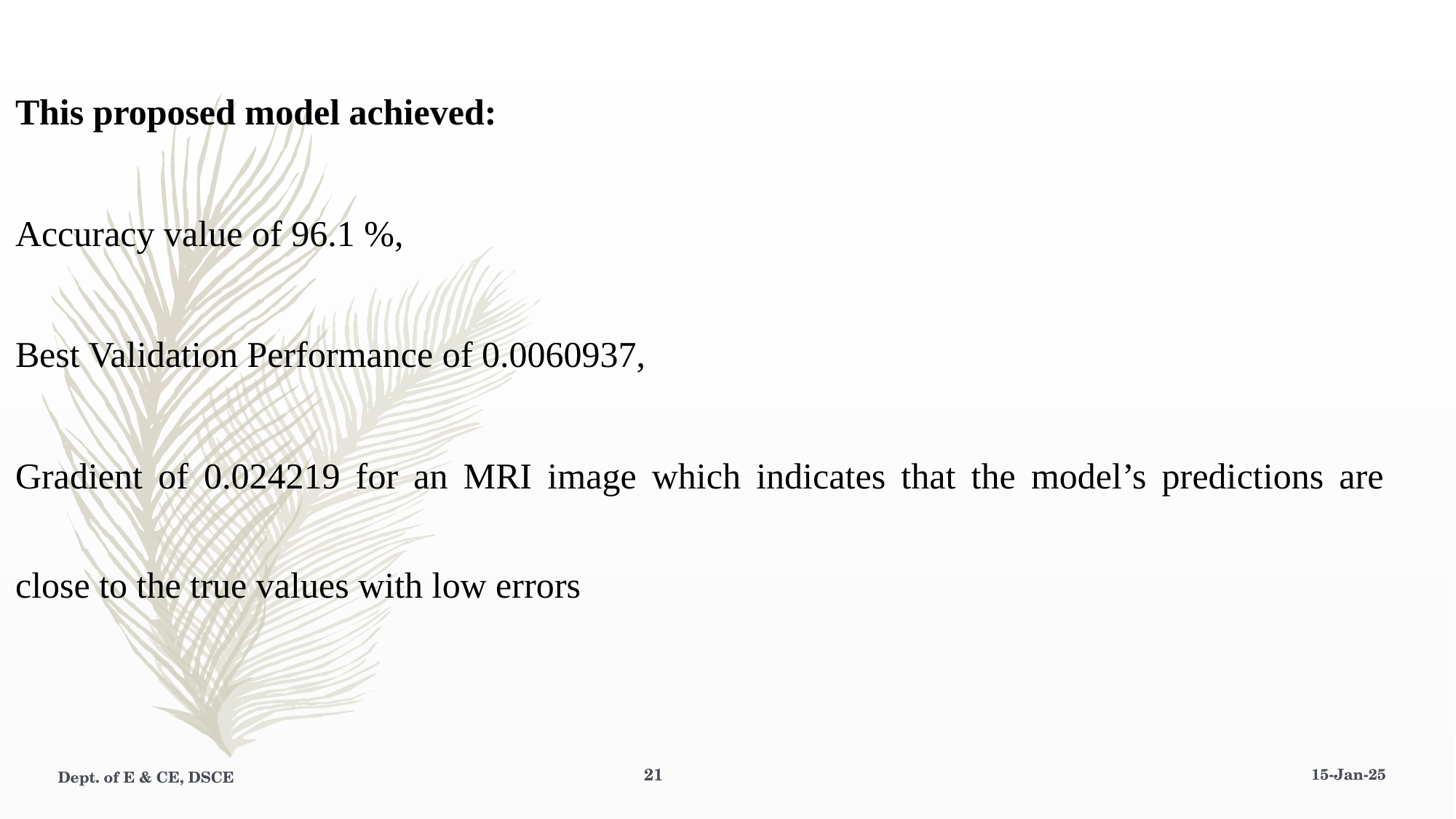

This proposed model achieved:
Accuracy value of 96.1 %,
Best Validation Performance of 0.0060937,
Gradient of 0.024219 for an MRI image which indicates that the model’s predictions are close to the true values with low errors
Dept. of E & CE, DSCE
21
15-Jan-25